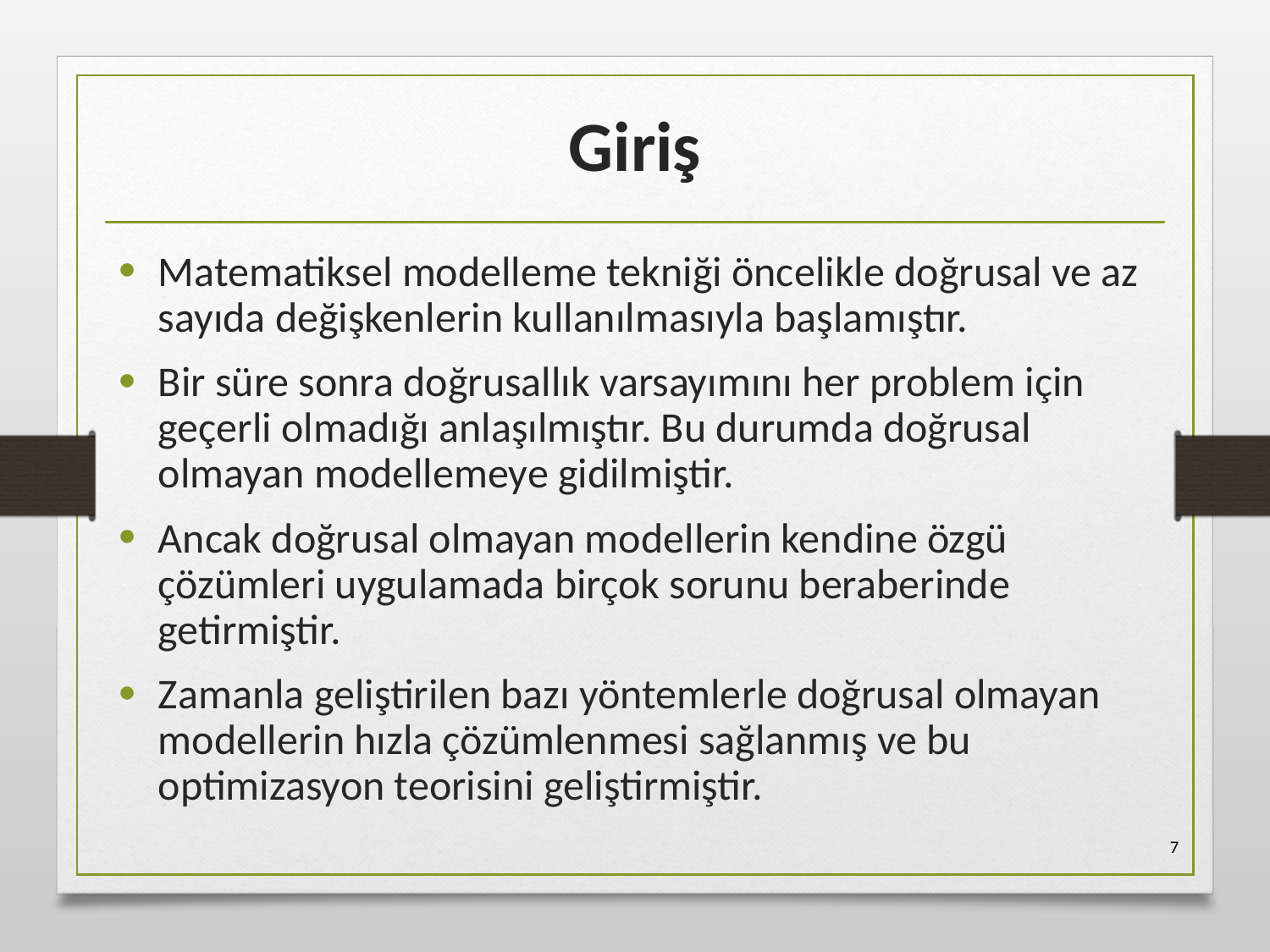

# Giriş
Matematiksel modelleme tekniği öncelikle doğrusal ve az sayıda değişkenlerin kullanılmasıyla başlamıştır.
Bir süre sonra doğrusallık varsayımını her problem için geçerli olmadığı anlaşılmıştır. Bu durumda doğrusal olmayan modellemeye gidilmiştir.
Ancak doğrusal olmayan modellerin kendine özgü çözümleri uygulamada birçok sorunu beraberinde getirmiştir.
Zamanla geliştirilen bazı yöntemlerle doğrusal olmayan modellerin hızla çözümlenmesi sağlanmış ve bu optimizasyon teorisini geliştirmiştir.

7